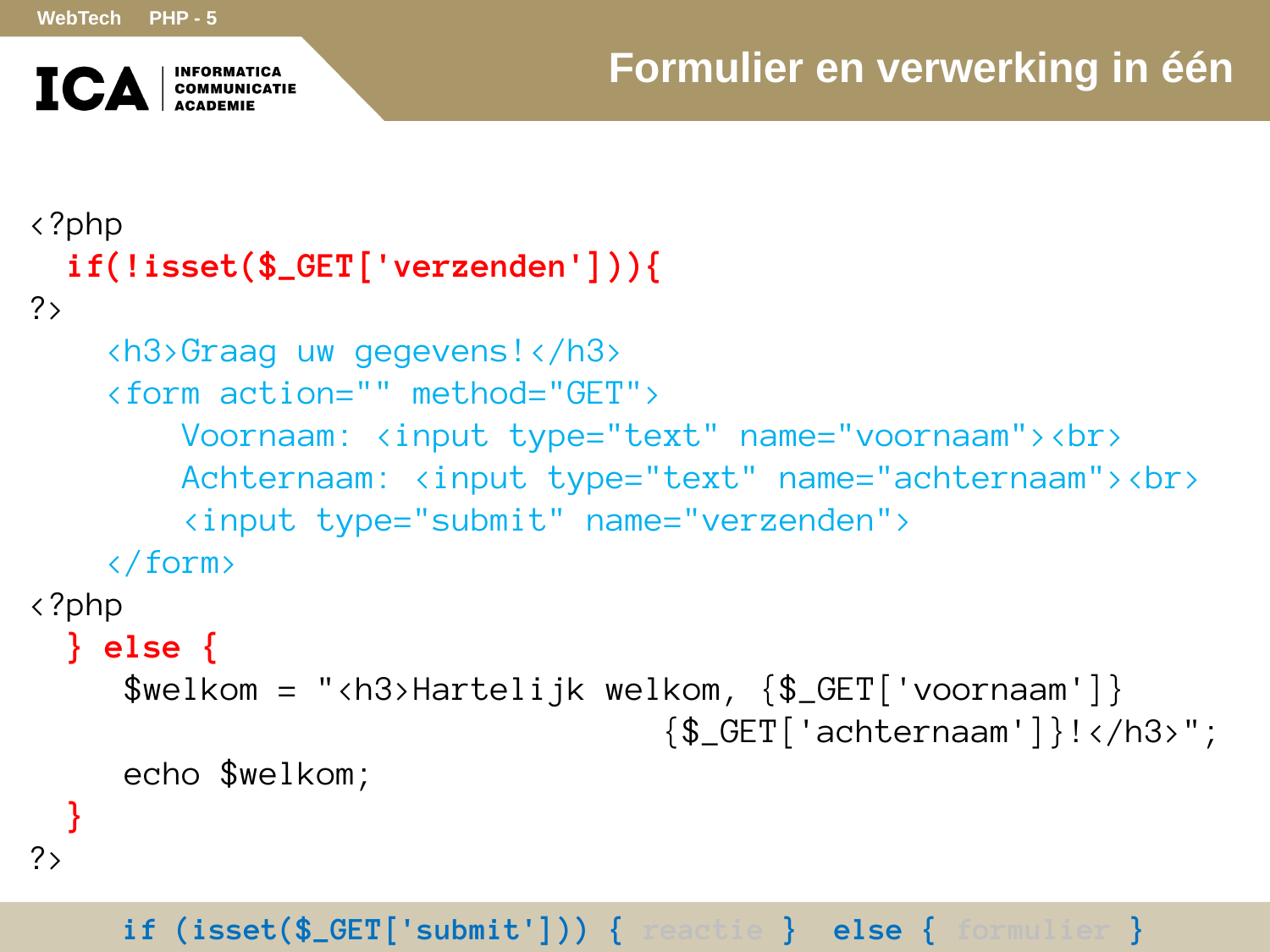

# Formulier en verwerking in één
<?php
  if(!isset($_GET['verzenden'])){
?>
    <h3>Graag uw gegevens!</h3>
    <form action="" method="GET">
        Voornaam: <input type="text" name="voornaam"><br>
        Achternaam: <input type="text" name="achternaam"><br>
        <input type="submit" name="verzenden">
    </form>
<?php
  } else {
     $welkom = "<h3>Hartelijk welkom, {$_GET['voornaam']}
					{$_GET['achternaam']}!</h3>";
     echo $welkom;
  }
?>
if (isset($_GET['submit'])) { reactie }  else { formulier }